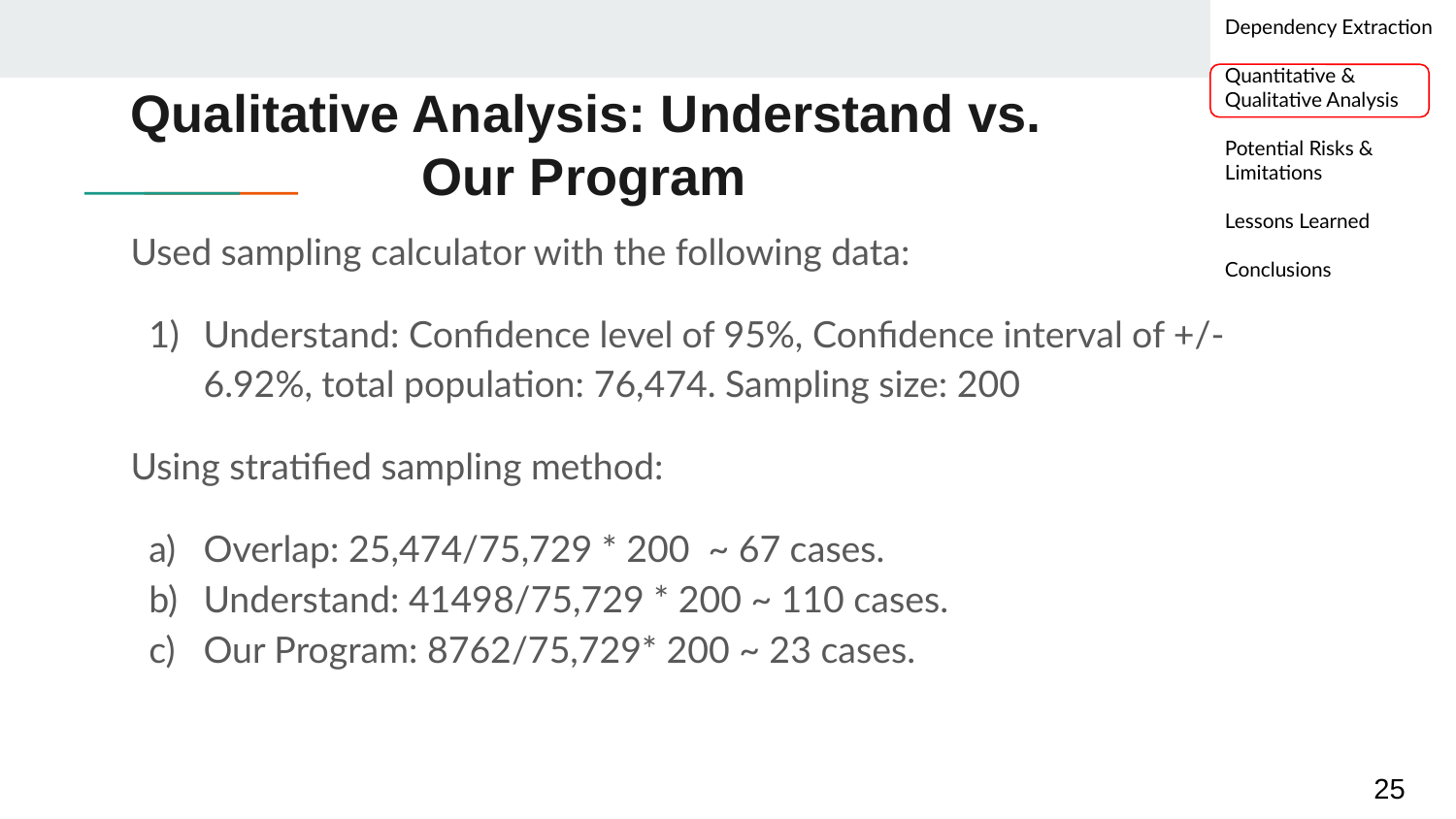

Dependency Extraction

Quantitative & Qualitative Analysis

Potential Risks & Limitations

Lessons Learned

Conclusions

# Qualitative Analysis: Understand vs.
Our Program
Used sampling calculator with the following data:
Understand: Confidence level of 95%, Confidence interval of +/- 6.92%, total population: 76,474. Sampling size: 200
Using stratified sampling method:
Overlap: 25,474/75,729 * 200  ~ 67 cases.
Understand: 41498/75,729 * 200 ~ 110 cases.
Our Program: 8762/75,729* 200 ~ 23 cases.
25